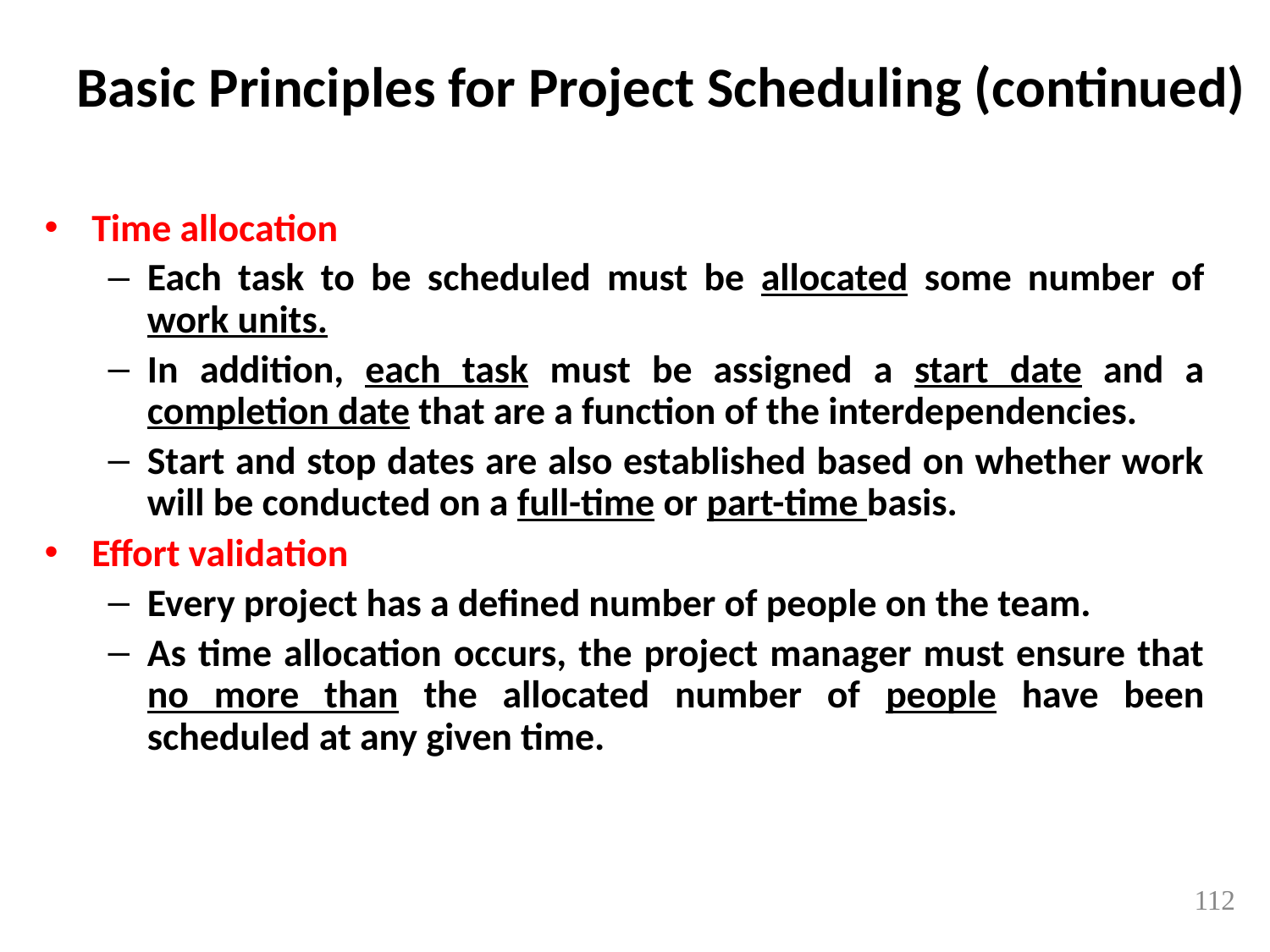

# Basic Principles for Project Scheduling (continued)‏
Time allocation
Each task to be scheduled must be allocated some number of work units.
In addition, each task must be assigned a start date and a completion date that are a function of the interdependencies.
Start and stop dates are also established based on whether work will be conducted on a full-time or part-time basis.
Effort validation
Every project has a defined number of people on the team.
As time allocation occurs, the project manager must ensure that no more than the allocated number of people have been scheduled at any given time.
112